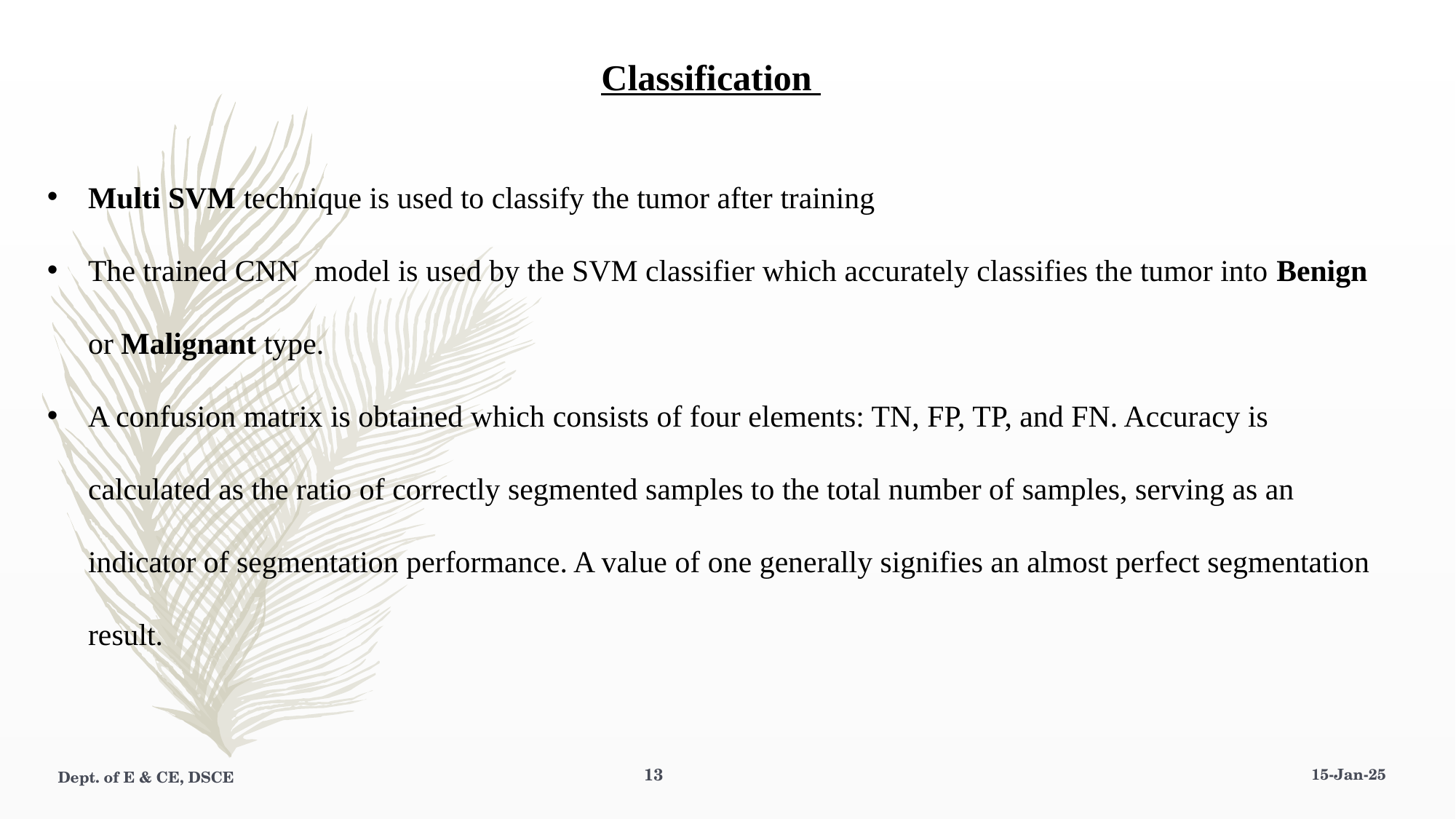

Classification

Multi SVM technique is used to classify the tumor after training
The trained CNN  model is used by the SVM classifier which accurately classifies the tumor into Benign or Malignant type.
A confusion matrix is obtained which consists of four elements: TN, FP, TP, and FN. Accuracy is calculated as the ratio of correctly segmented samples to the total number of samples, serving as an indicator of segmentation performance. A value of one generally signifies an almost perfect segmentation result.

Dept. of E & CE, DSCE
13
15-Jan-25